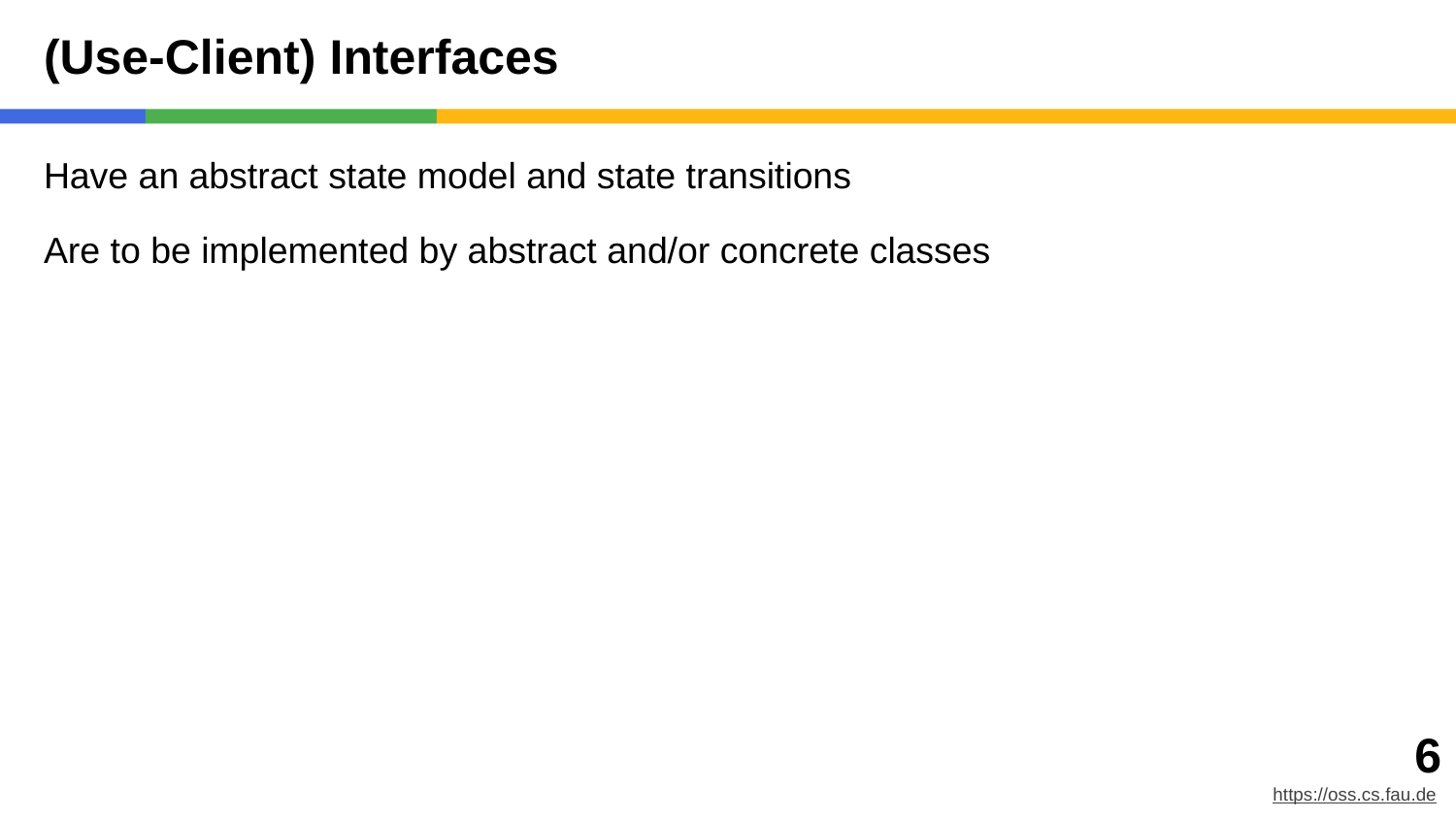

# (Use-Client) Interfaces
Have an abstract state model and state transitions
Are to be implemented by abstract and/or concrete classes

6
https://oss.cs.fau.de